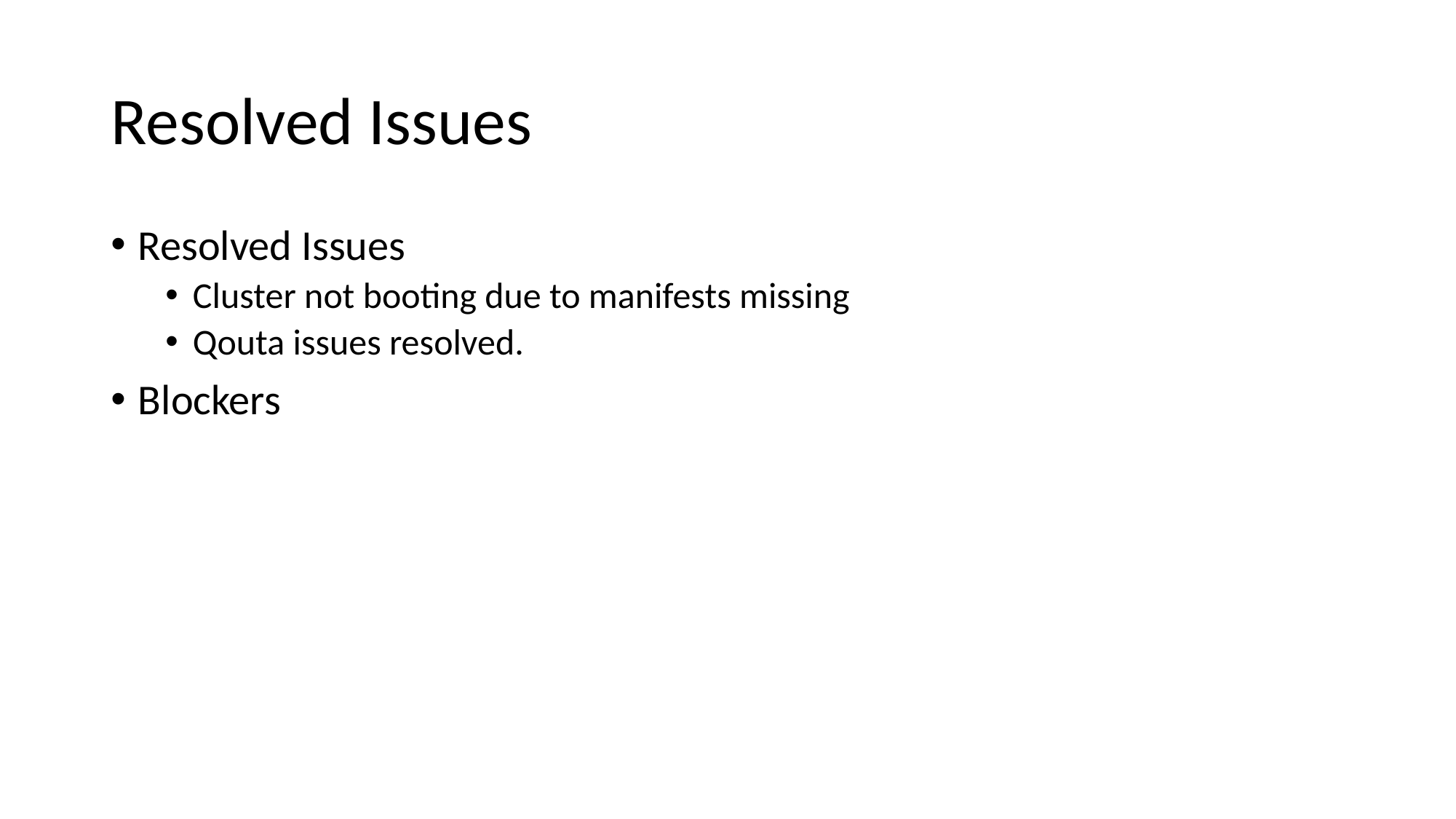

# Resolved Issues
Resolved Issues
Cluster not booting due to manifests missing
Qouta issues resolved.
Blockers